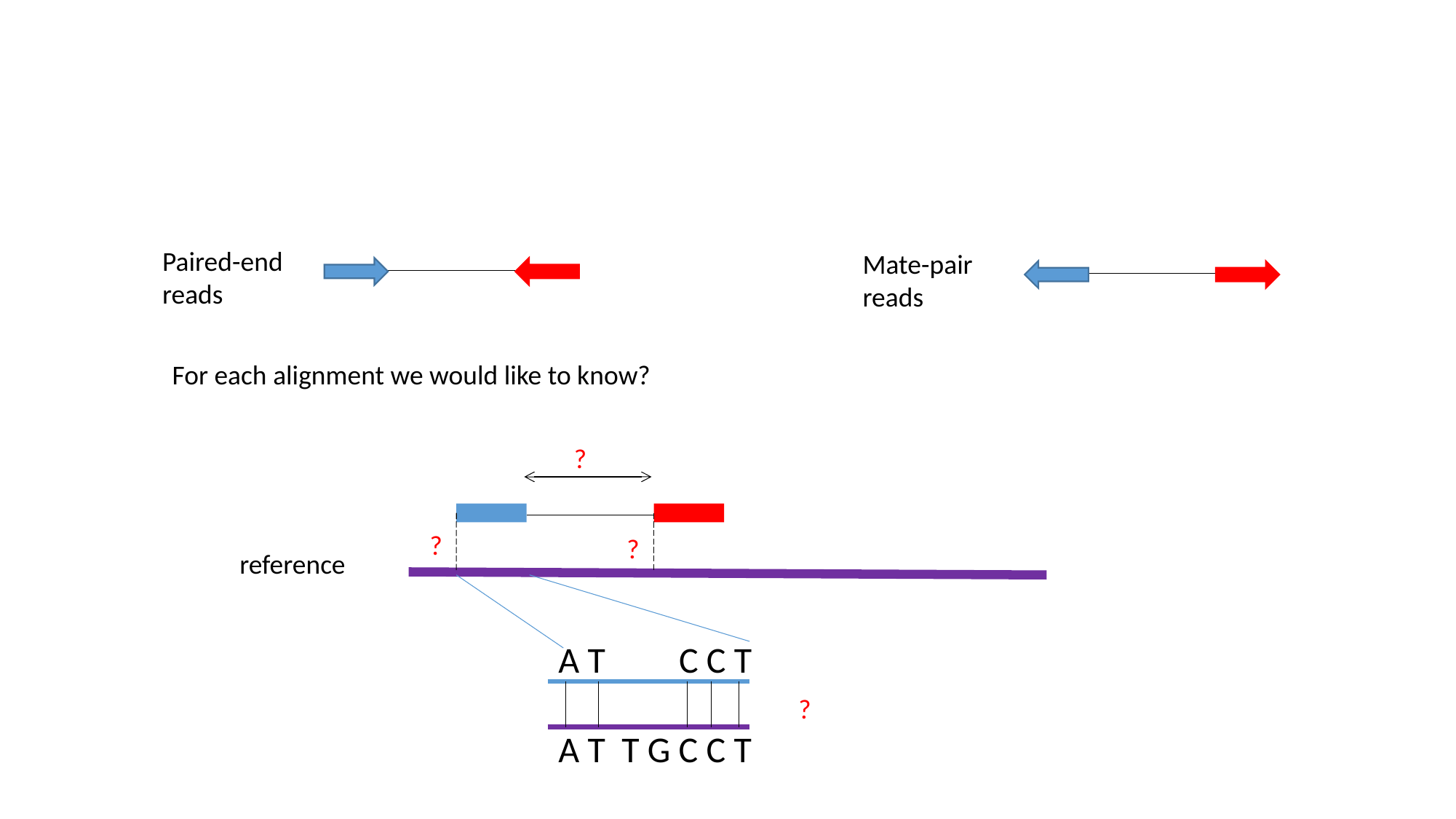

#
Paired-end reads

Mate-pair reads

For each alignment we would like to know?
?

?
?
reference
A T         C C T
?
A T  T G C C T